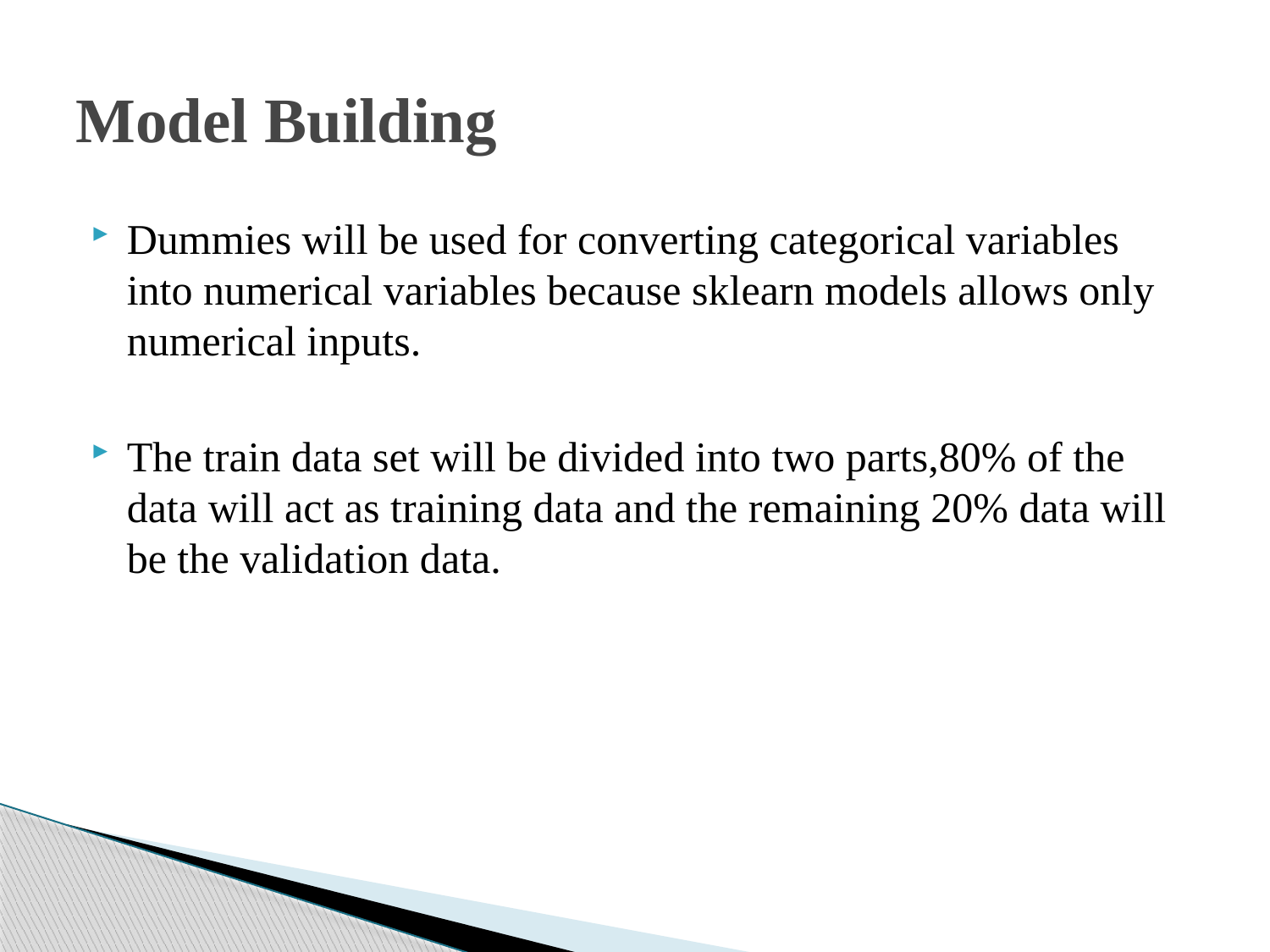

# Model Building
Dummies will be used for converting categorical variables into numerical variables because sklearn models allows only numerical inputs.

The train data set will be divided into two parts,80% of the data will act as training data and the remaining 20% data will be the validation data.